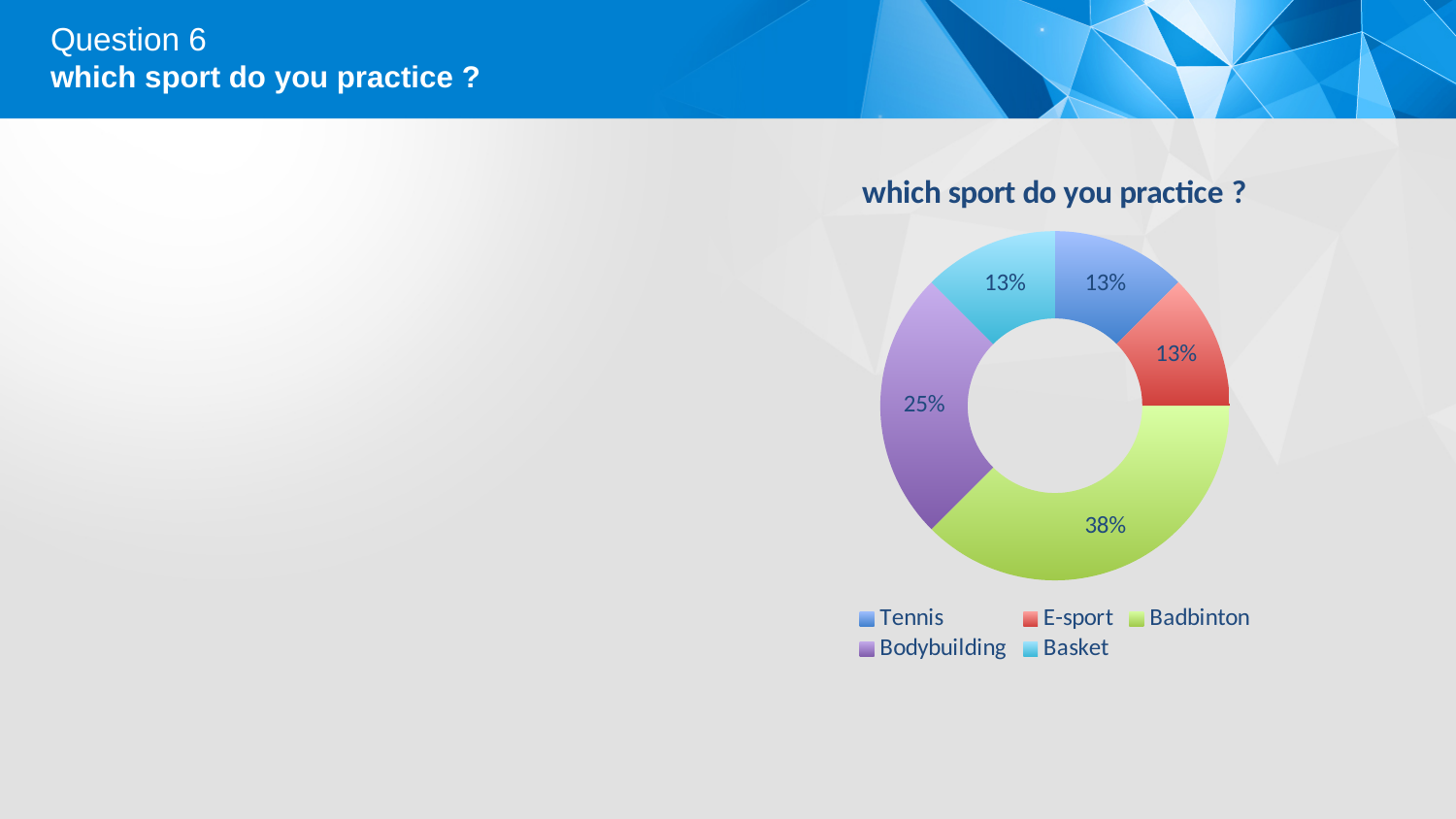

Question 6
which sport do you practice ?

### Chart:

| Category | which sport do you practice ? |
|---|---|
| Tennis | 1.0 |
| E-sport | 1.0 |
| Badbinton | 3.0 |
| Bodybuilding | 2.0 |
| Basket | 1.0 |